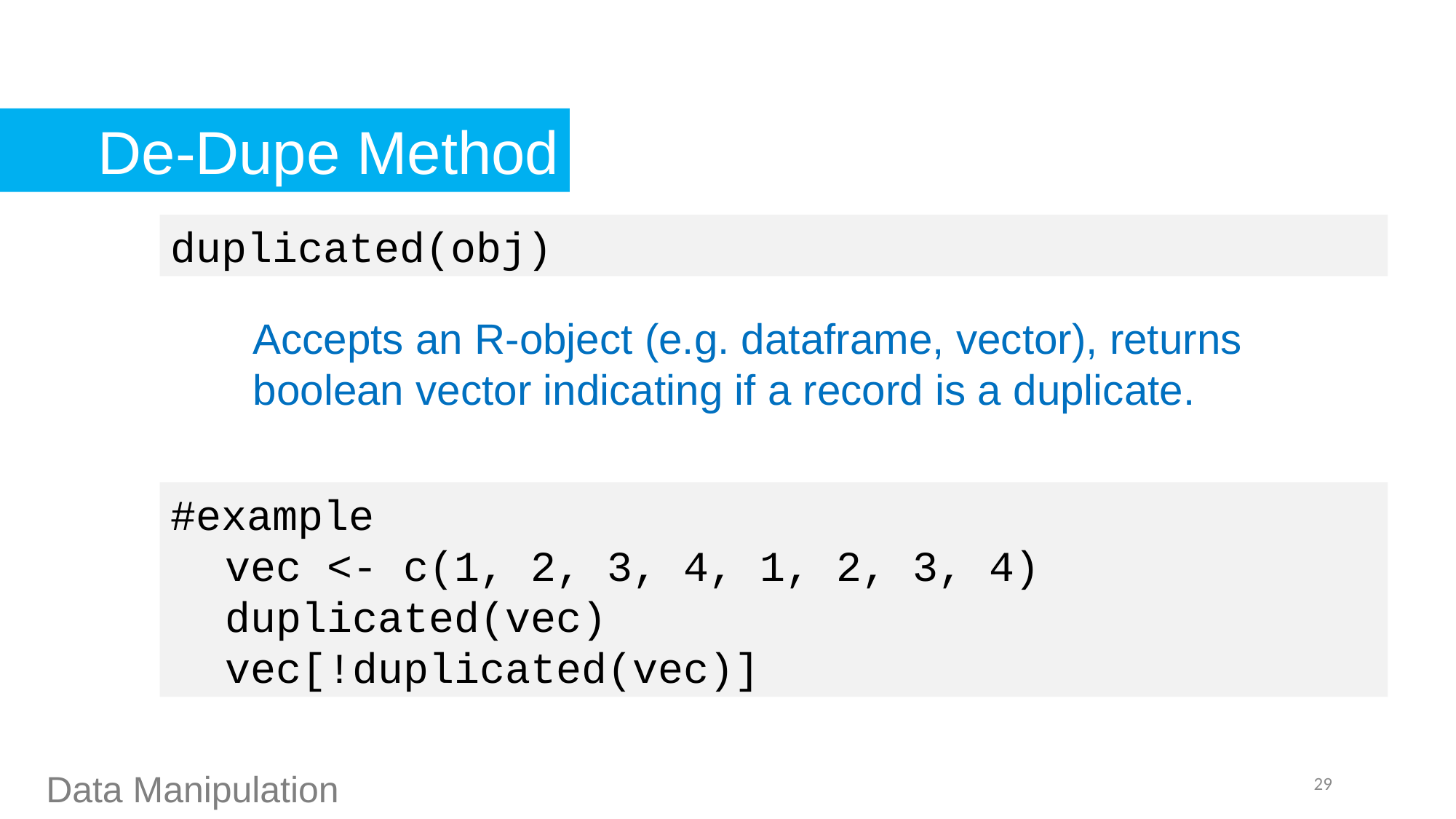

De-Dupe Method
duplicated(obj)
Accepts an R-object (e.g. dataframe, vector), returns boolean vector indicating if a record is a duplicate.
#example
vec <- c(1, 2, 3, 4, 1, 2, 3, 4)
duplicated(vec)
vec[!duplicated(vec)]
Data Manipulation
29